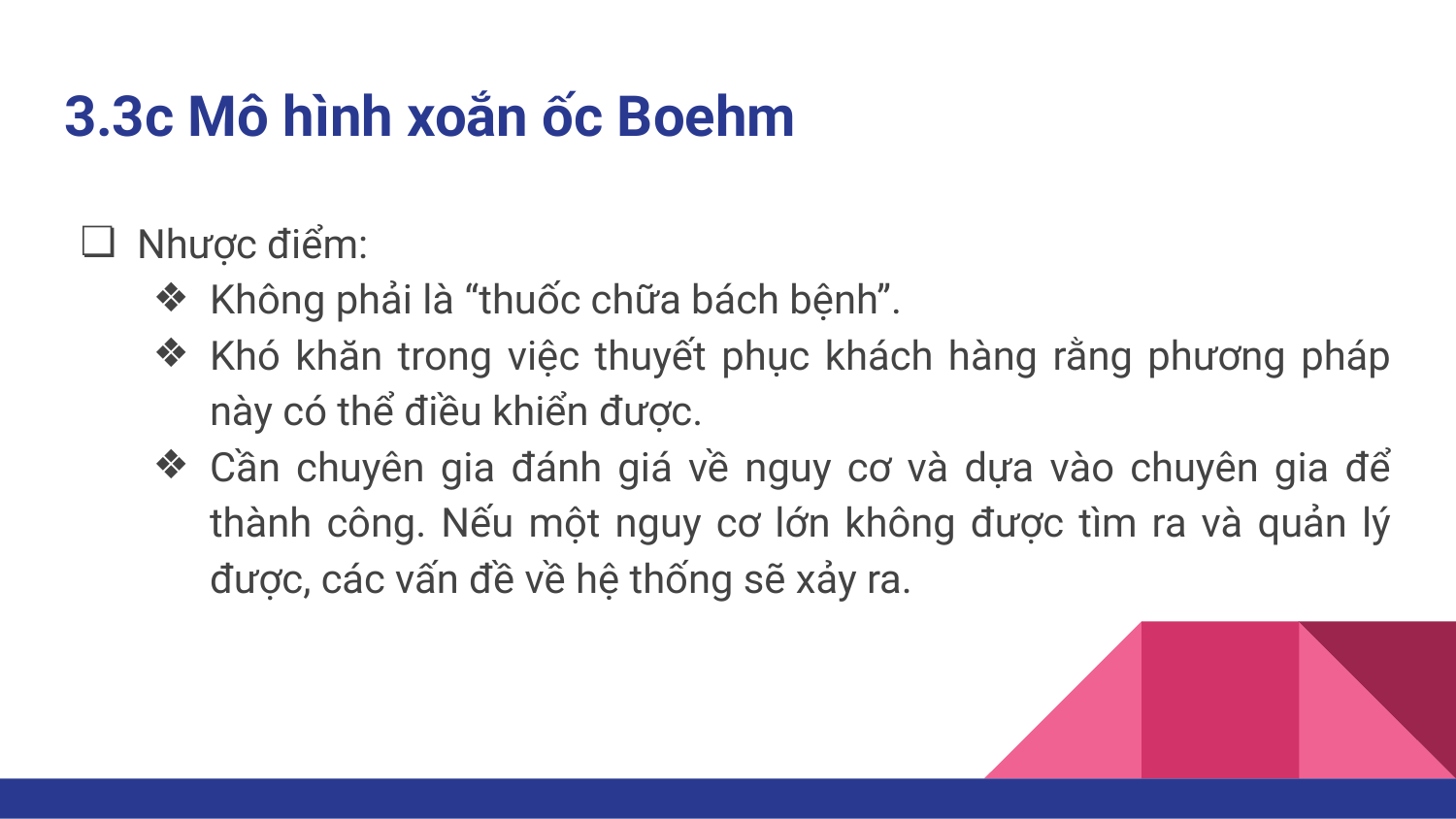

# 3.3c Mô hình xoắn ốc Boehm
Nhược điểm:
Không phải là “thuốc chữa bách bệnh”.
Khó khăn trong việc thuyết phục khách hàng rằng phương pháp này có thể điều khiển được.
Cần chuyên gia đánh giá về nguy cơ và dựa vào chuyên gia để thành công. Nếu một nguy cơ lớn không được tìm ra và quản lý được, các vấn đề về hệ thống sẽ xảy ra.